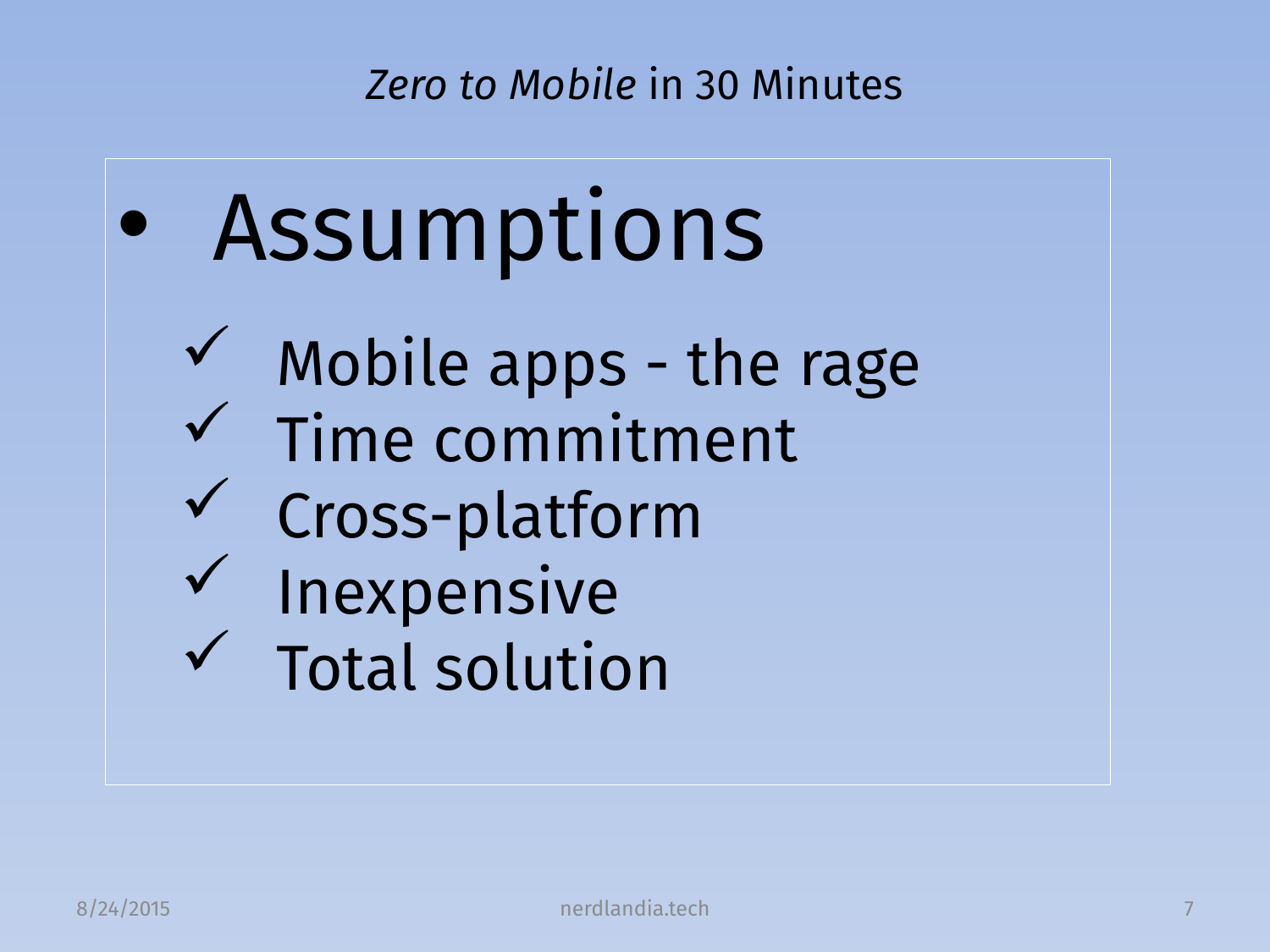

# Zero to Mobile in 30 Minutes
Assumptions

Mobile apps - the rage
Time commitment
Cross-platform
Inexpensive
Total solution

8/24/2015
nerdlandia.tech
7